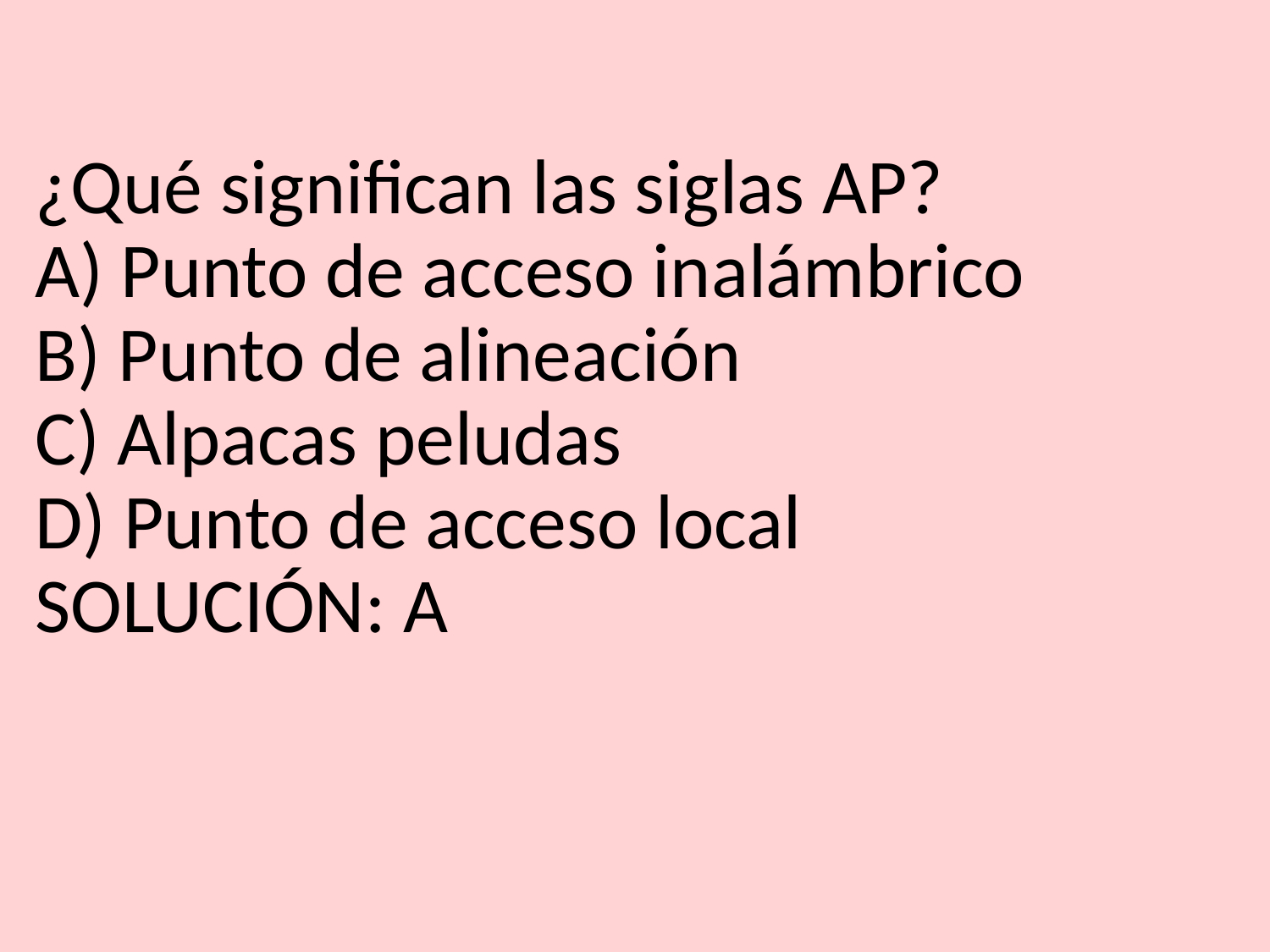

# ¿Qué significan las siglas AP? A) Punto de acceso inalámbrico B) Punto de alineación C) Alpacas peludas D) Punto de acceso local SOLUCIÓN: A